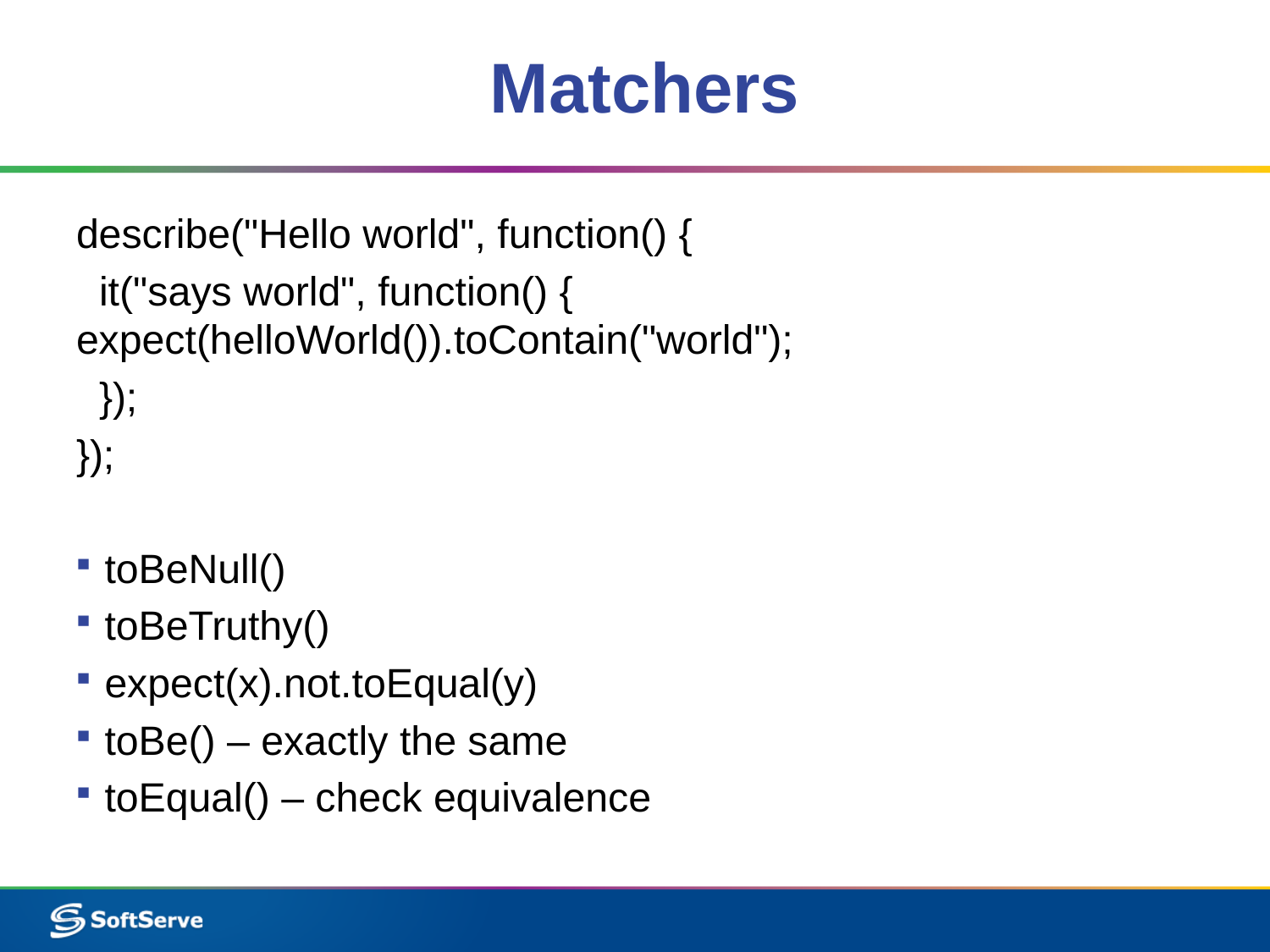

# Matchers
describe("Hello world", function() {
  it("says world", function() {   	expect(helloWorld()).toContain("world");
  });
});

toBeNull()
toBeTruthy()
expect(x).not.toEqual(y)
toBe() – exactly the same
toEqual() – check equivalence